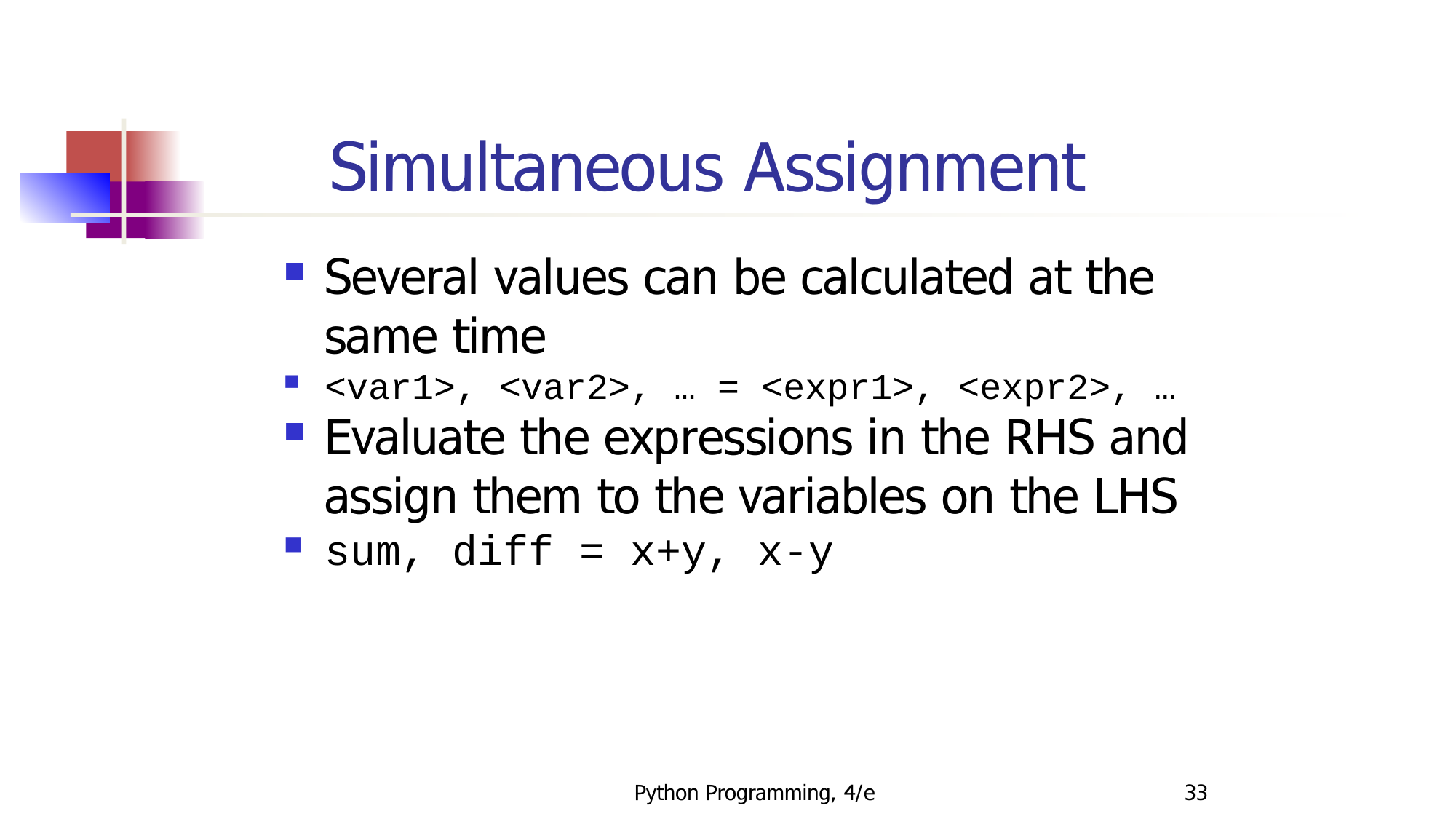

Simultaneous Assignment
Several values can be calculated at the same time
<var1>, <var2>, … = <expr1>, <expr2>, …
Evaluate the expressions in the RHS and assign them to the variables on the LHS
sum, diff = x+y, x-y

Python Programming, 4/e
33